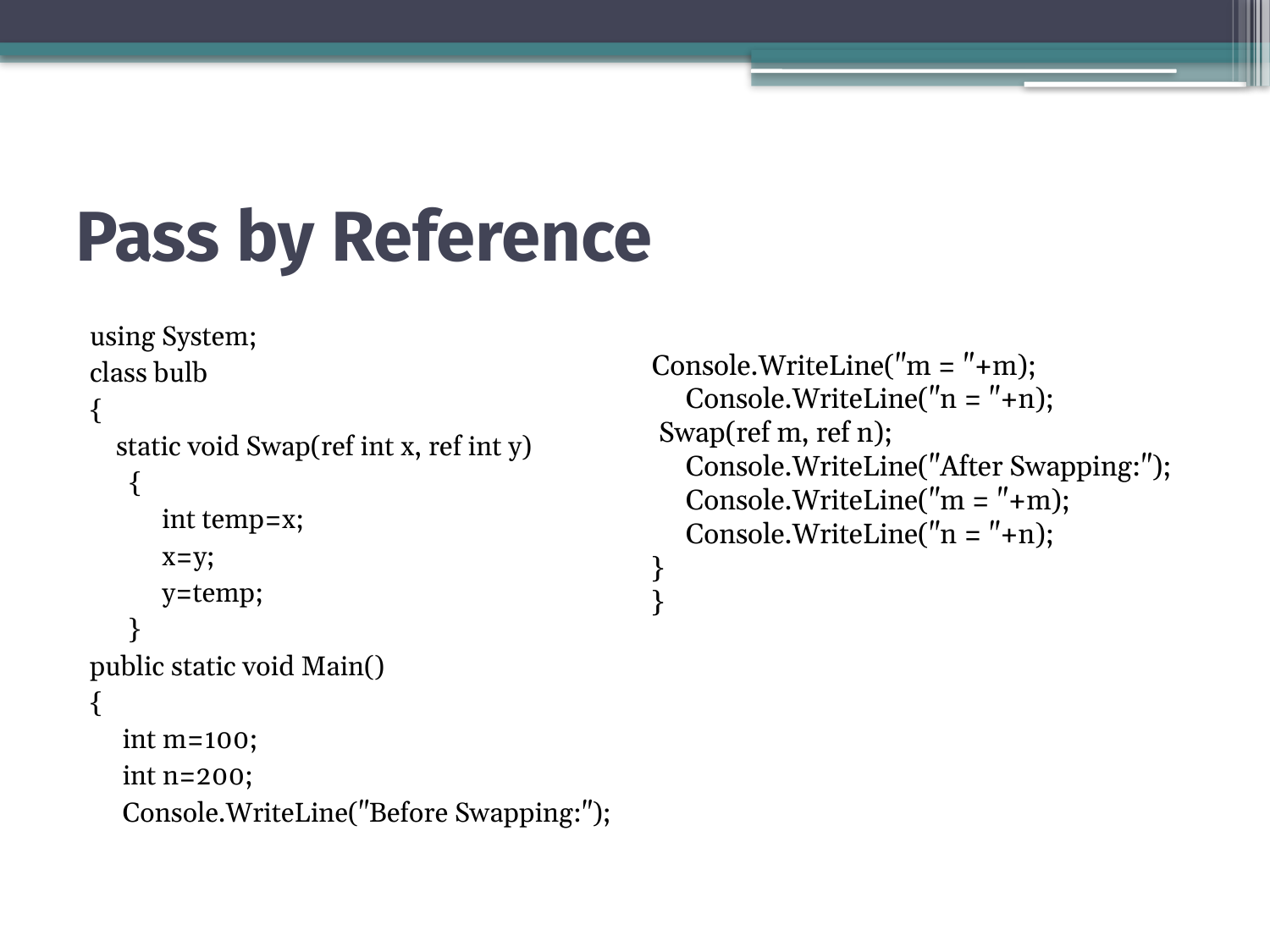

# Pass by Reference

Console.WriteLine("m = "+m);
     Console.WriteLine("n = "+n);
 Swap(ref m, ref n);
     Console.WriteLine("After Swapping:");
     Console.WriteLine("m = "+m);
     Console.WriteLine("n = "+n);
}
}
using System;
class bulb
{
    static void Swap(ref int x, ref int y)
      {
           int temp=x;
           x=y;
           y=temp;
      }
public static void Main()
{
     int m=100;
     int n=200;
     Console.WriteLine("Before Swapping:");